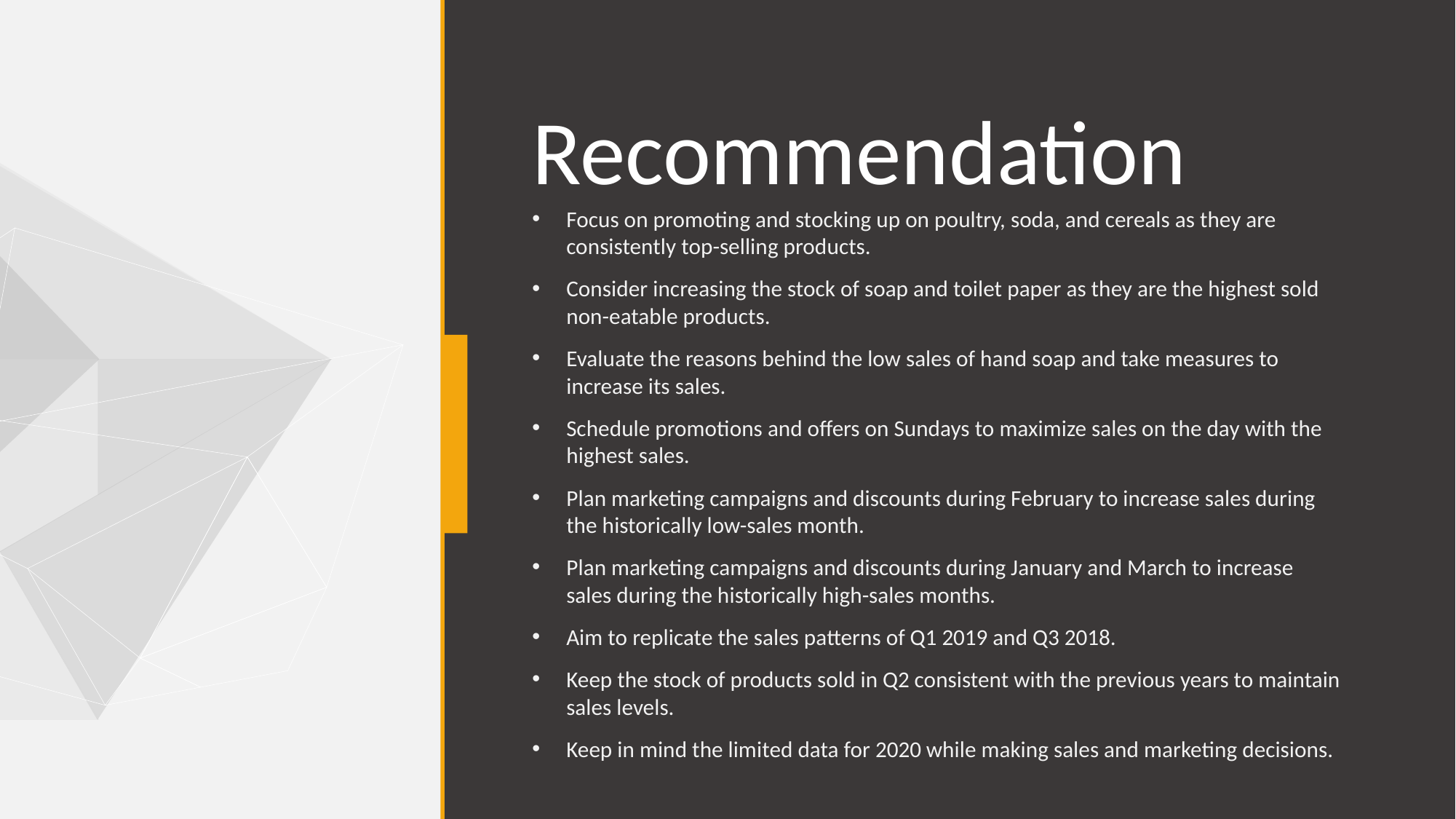

# Recommendation
Focus on promoting and stocking up on poultry, soda, and cereals as they are consistently top-selling products.
Consider increasing the stock of soap and toilet paper as they are the highest sold non-eatable products.
Evaluate the reasons behind the low sales of hand soap and take measures to increase its sales.
Schedule promotions and offers on Sundays to maximize sales on the day with the highest sales.
Plan marketing campaigns and discounts during February to increase sales during the historically low-sales month.
Plan marketing campaigns and discounts during January and March to increase sales during the historically high-sales months.
Aim to replicate the sales patterns of Q1 2019 and Q3 2018.
Keep the stock of products sold in Q2 consistent with the previous years to maintain sales levels.
Keep in mind the limited data for 2020 while making sales and marketing decisions.